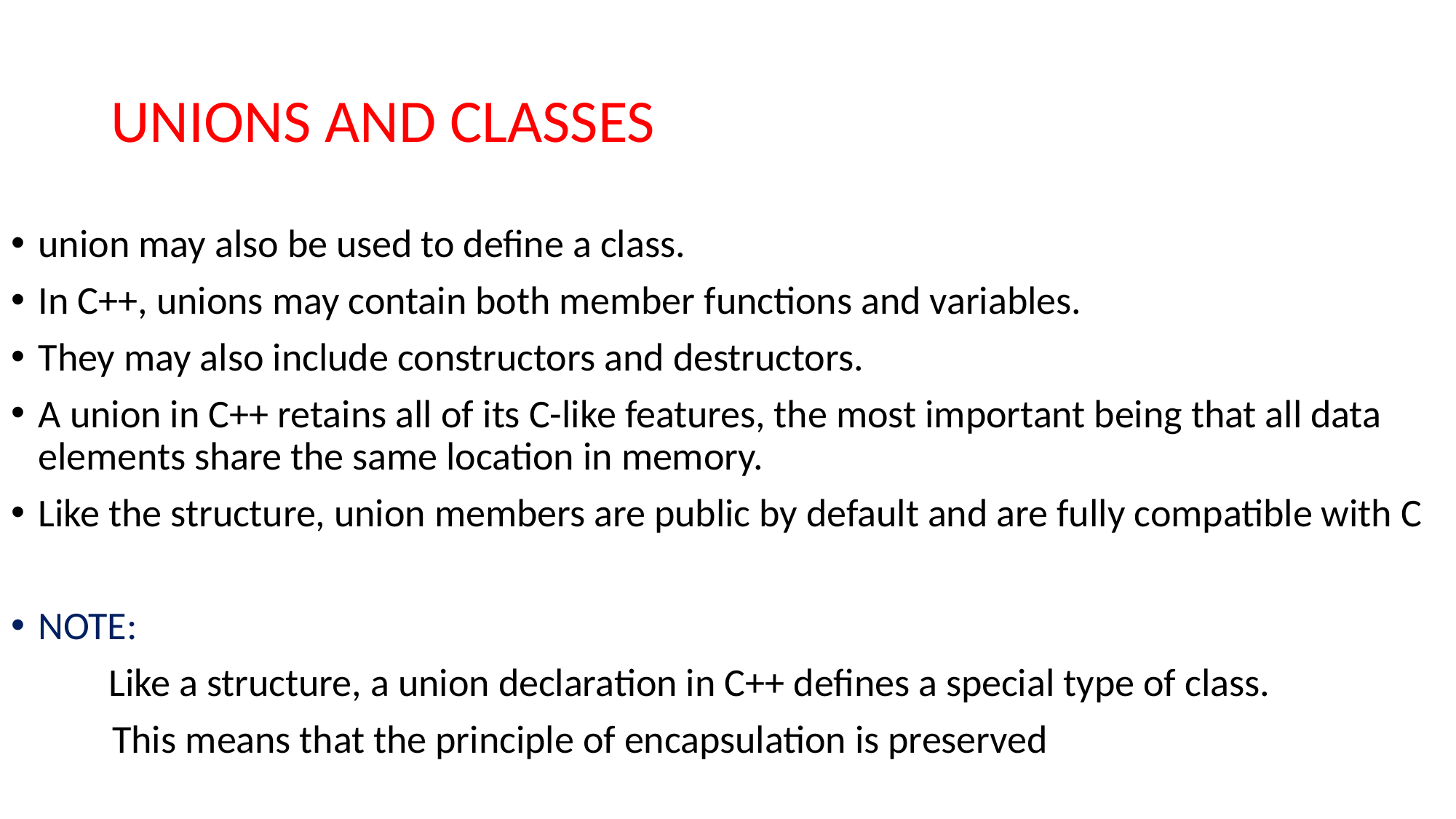

# UNIONS AND CLASSES
union may also be used to define a class.
In C++, unions may contain both member functions and variables.
They may also include constructors and destructors.
A union in C++ retains all of its C-like features, the most important being that all data elements share the same location in memory.
Like the structure, union members are public by default and are fully compatible with C

NOTE:
           Like a structure, a union declaration in C++ defines a special type of class.
	This means that the principle of encapsulation is preserved